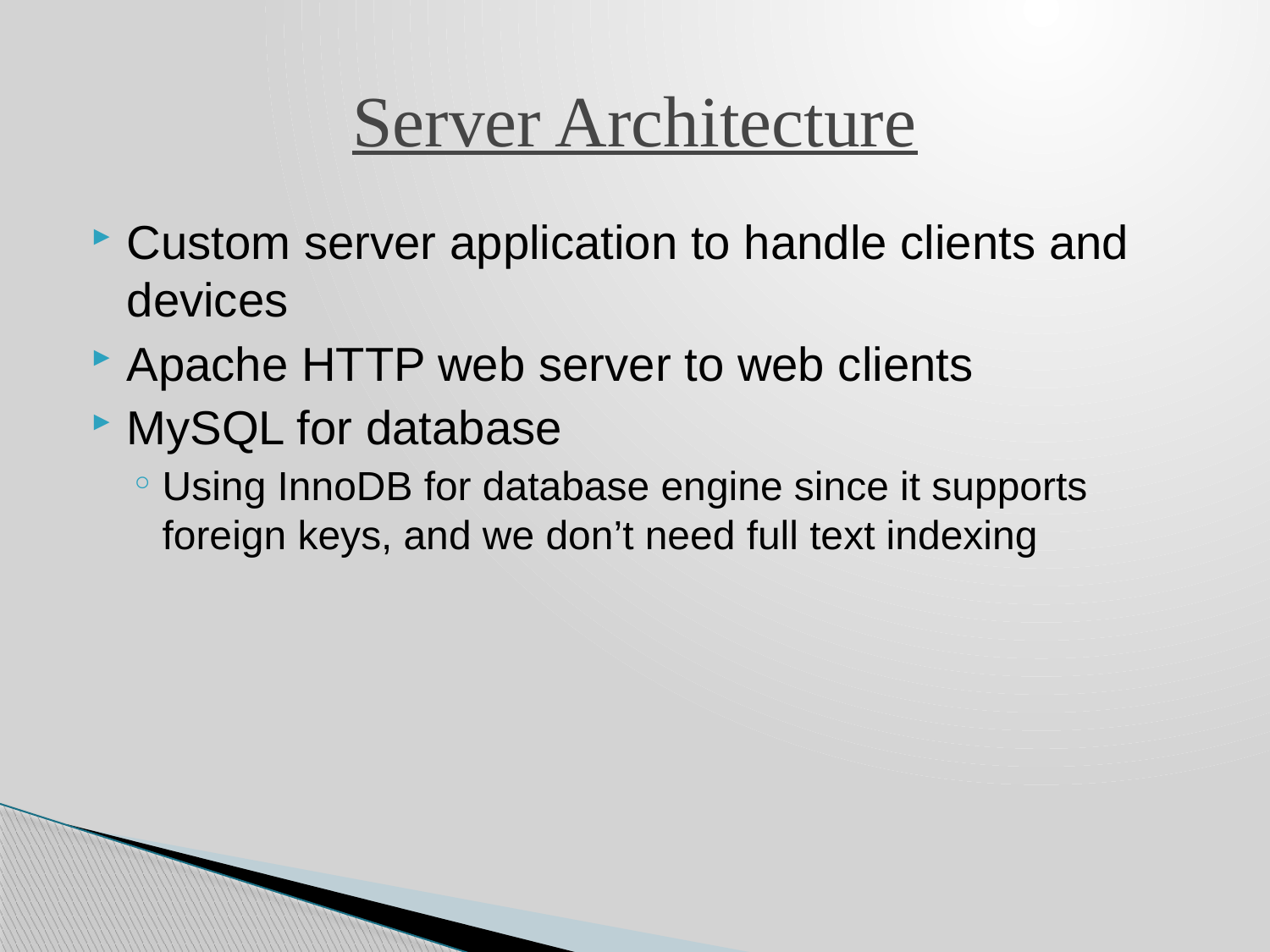

# Server Architecture
Custom server application to handle clients and devices
Apache HTTP web server to web clients
MySQL for database
Using InnoDB for database engine since it supports foreign keys, and we don’t need full text indexing